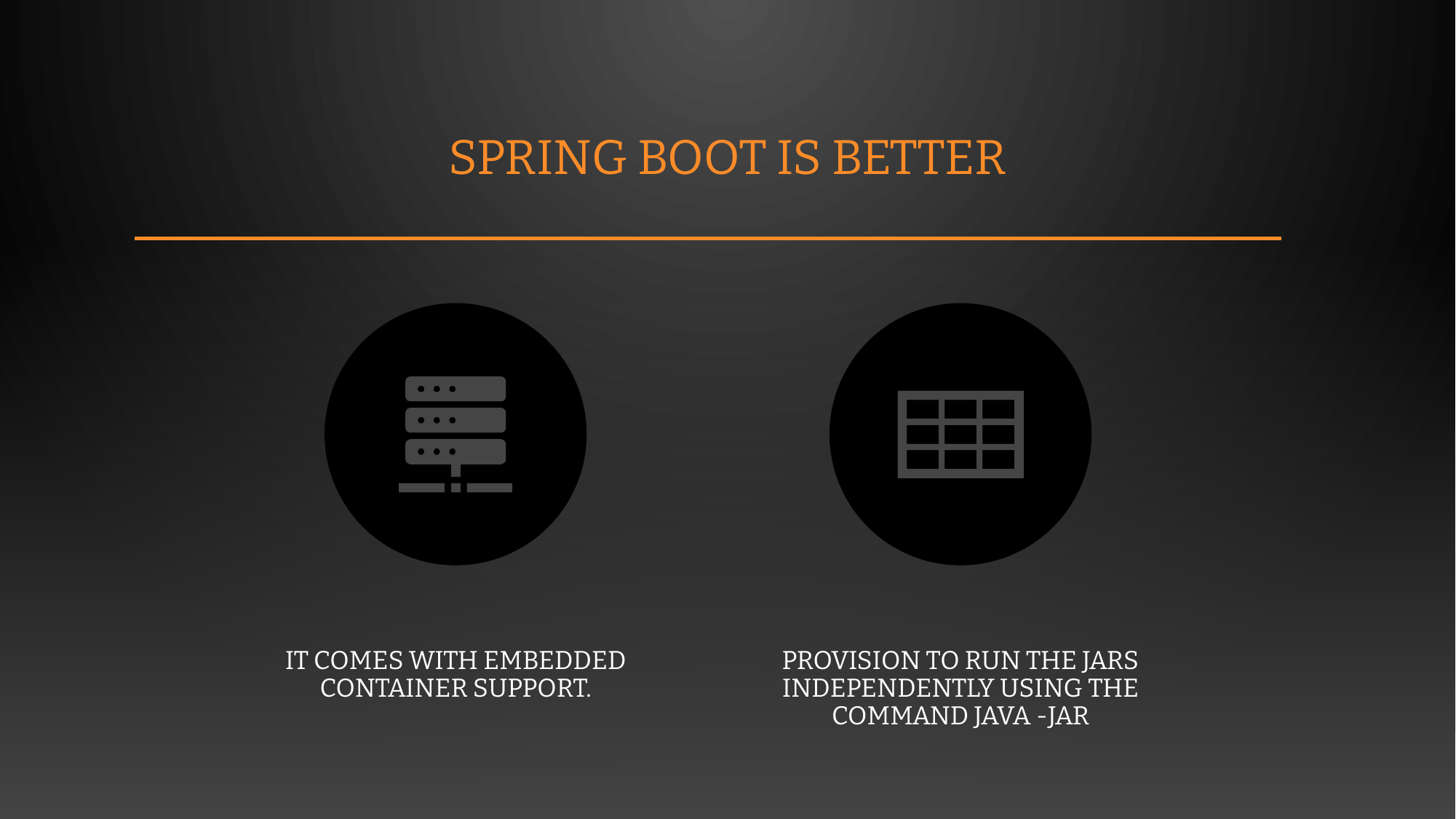

# Spring Boot is better

It comes with embedded container support.
Provision to run the jars independently using the command java -jar